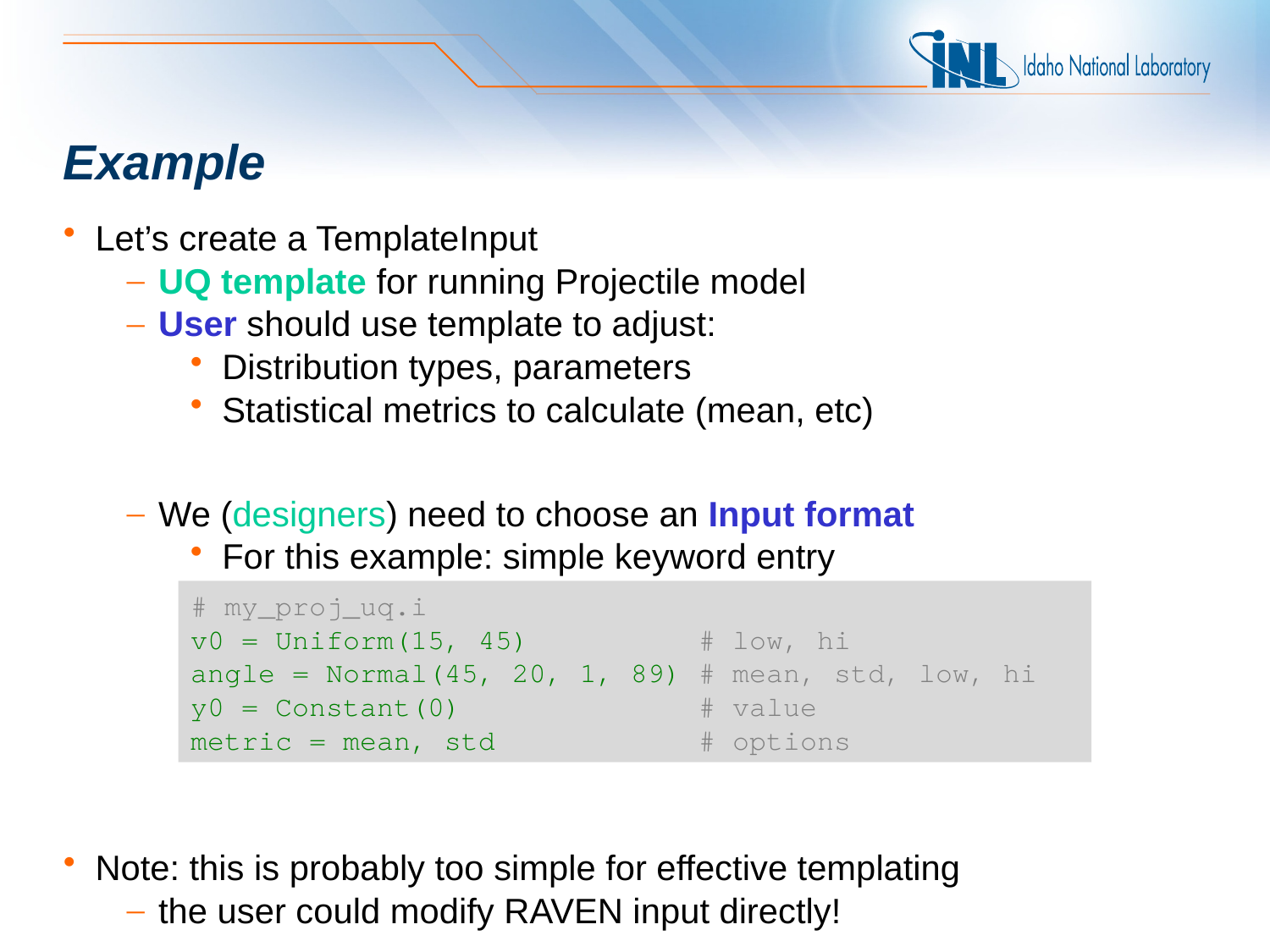

# Example
Let’s create a TemplateInput
UQ template for running Projectile model
User should use template to adjust:
Distribution types, parameters
Statistical metrics to calculate (mean, etc)

We (designers) need to choose an Input format
For this example: simple keyword entry

Note: this is probably too simple for effective templating
the user could modify RAVEN input directly!
# my_proj_uq.i
v0 = Uniform(15, 45)          # low, hi
angle = Normal(45, 20, 1, 89) # mean, std, low, hi
y0 = Constant(0)              # value
metric = mean, std            # options